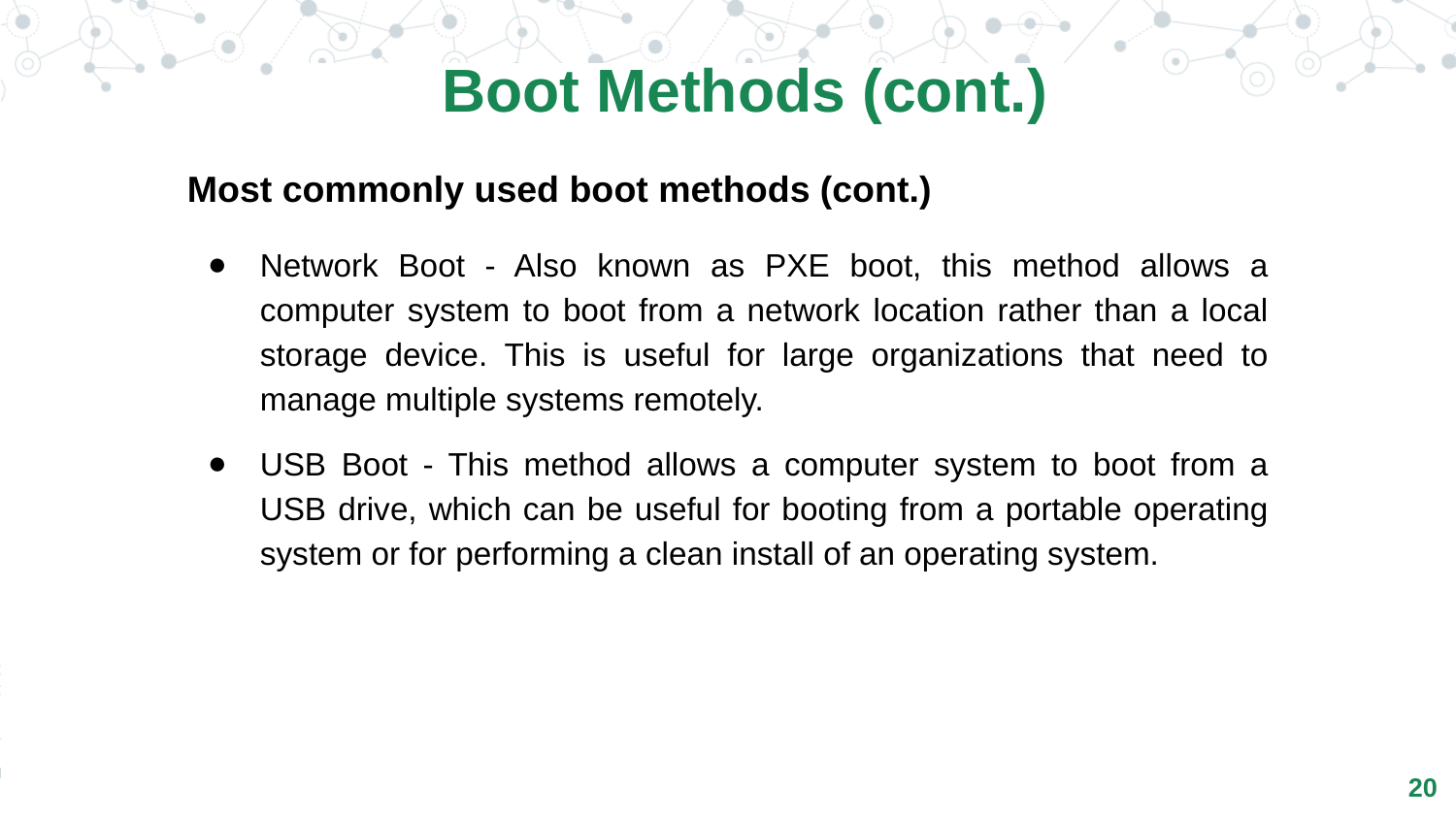

Boot Methods (cont.)

Most commonly used boot methods (cont.)
Network Boot - Also known as PXE boot, this method allows a computer system to boot from a network location rather than a local storage device. This is useful for large organizations that need to manage multiple systems remotely.
USB Boot - This method allows a computer system to boot from a USB drive, which can be useful for booting from a portable operating system or for performing a clean install of an operating system.
20